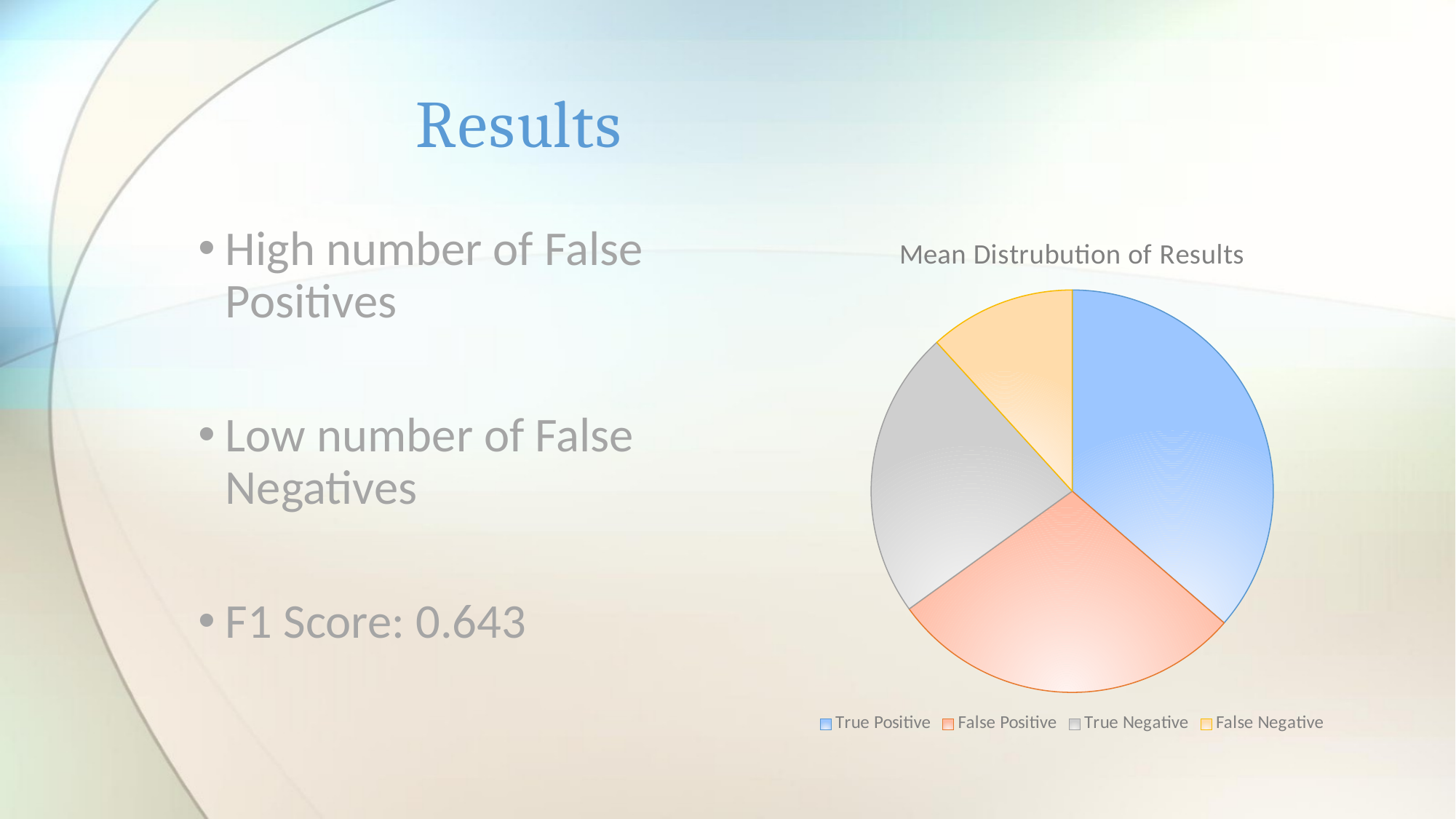

# Results
High number of False Positives

Low number of False Negatives

F1 Score: 0.643

### Chart:

| Category | Mean Distrubution of Results |
|---|---|
| True Positive | 23.2 |
| False Positive | 18.3 |
| True Negative | 14.8 |
| False Negative | 7.5 |